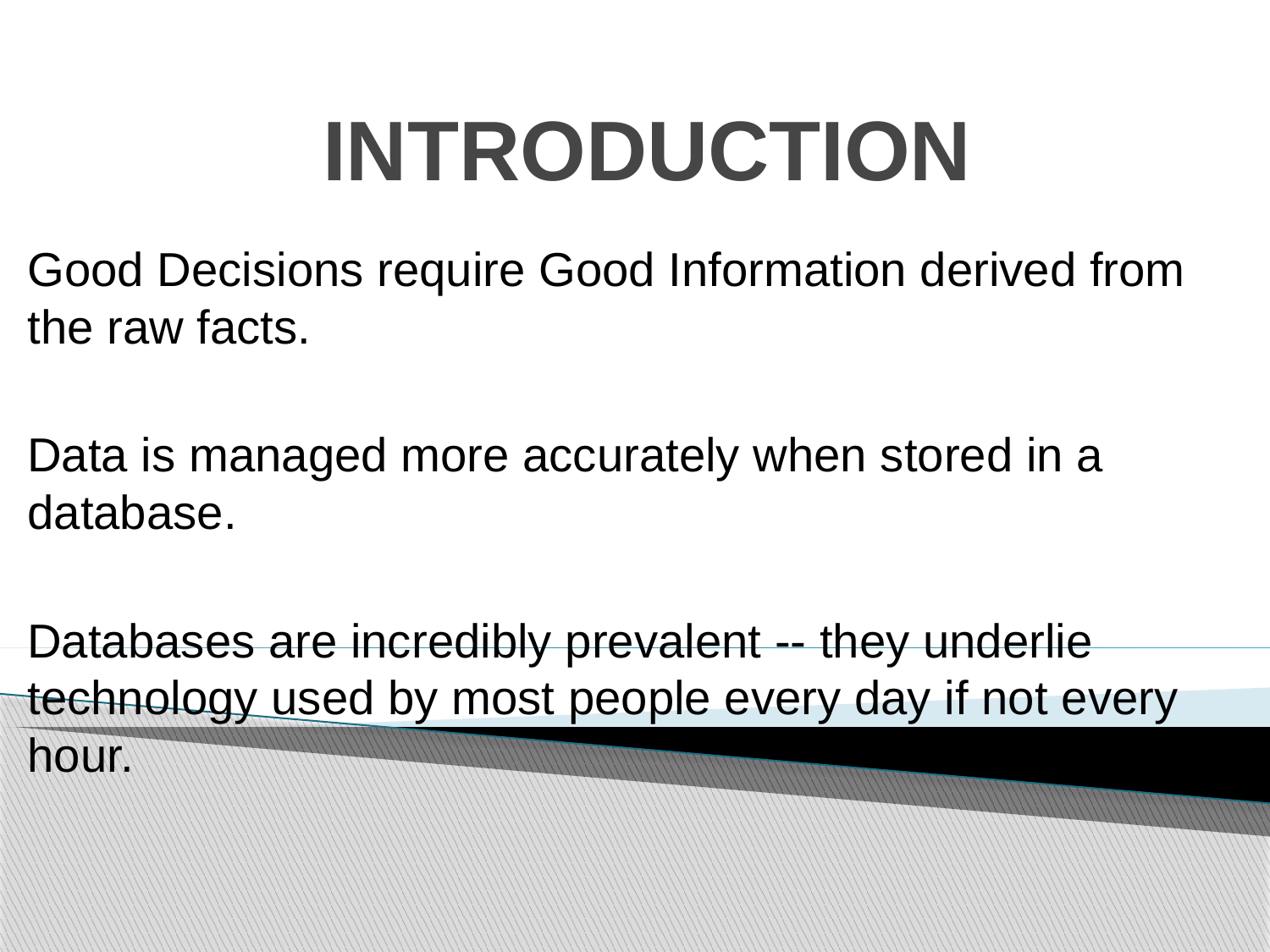

# INTRODUCTION
Good Decisions require Good Information derived from the raw facts.

Data is managed more accurately when stored in a database.

Databases are incredibly prevalent -- they underlie technology used by most people every day if not every hour.